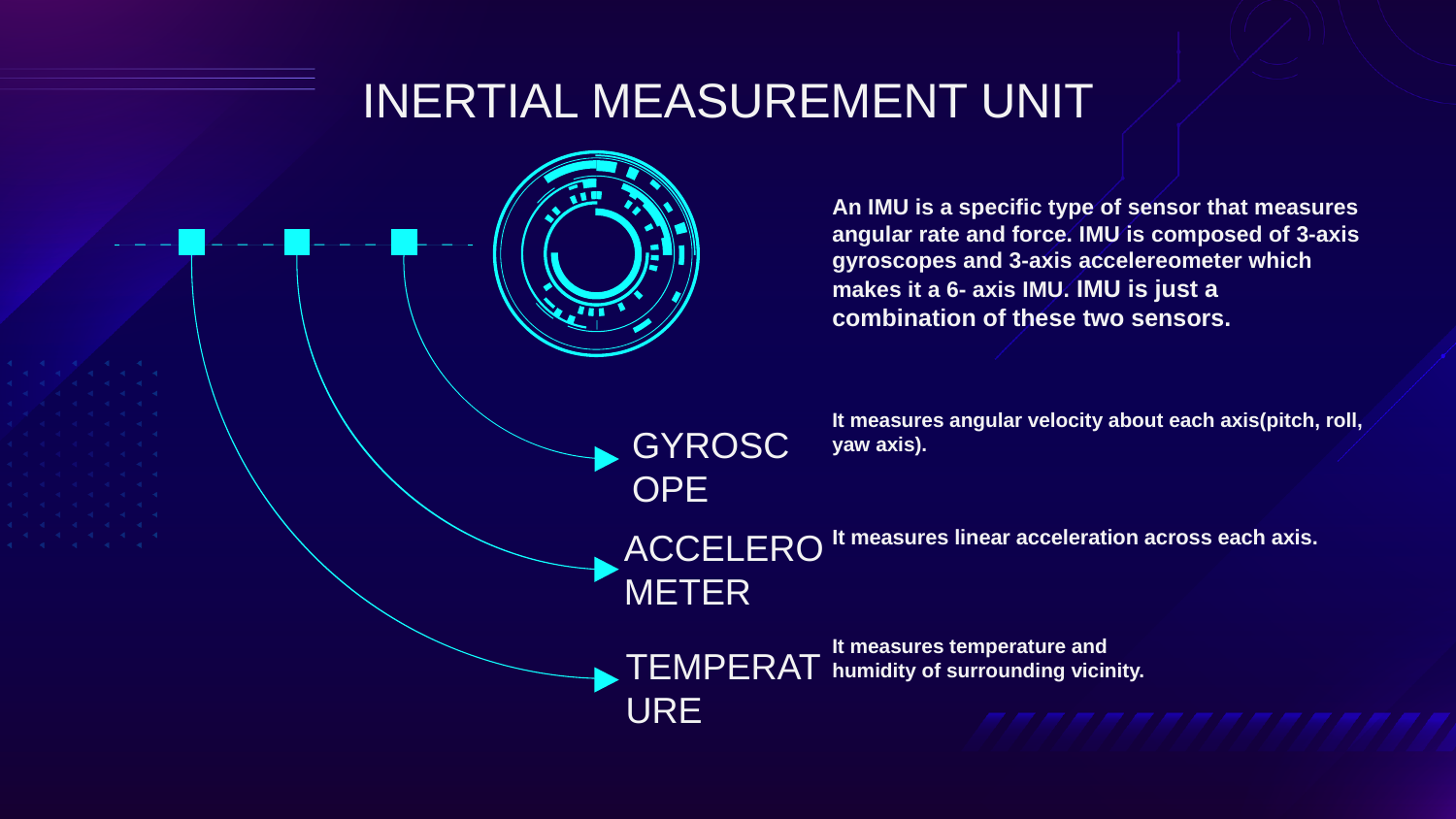

# INERTIAL MEASUREMENT UNIT

An IMU is a specific type of sensor that measures angular rate and force. IMU is composed of 3-axis gyroscopes and 3-axis accelereometer which makes it a 6- axis IMU. IMU is just a combination of these two sensors.

It measures angular velocity about each axis(pitch, roll, yaw axis).
GYROSCOPE
It measures linear acceleration across each axis.
ACCELEROMETER
It measures temperature and humidity of surrounding vicinity.
TEMPERATURE